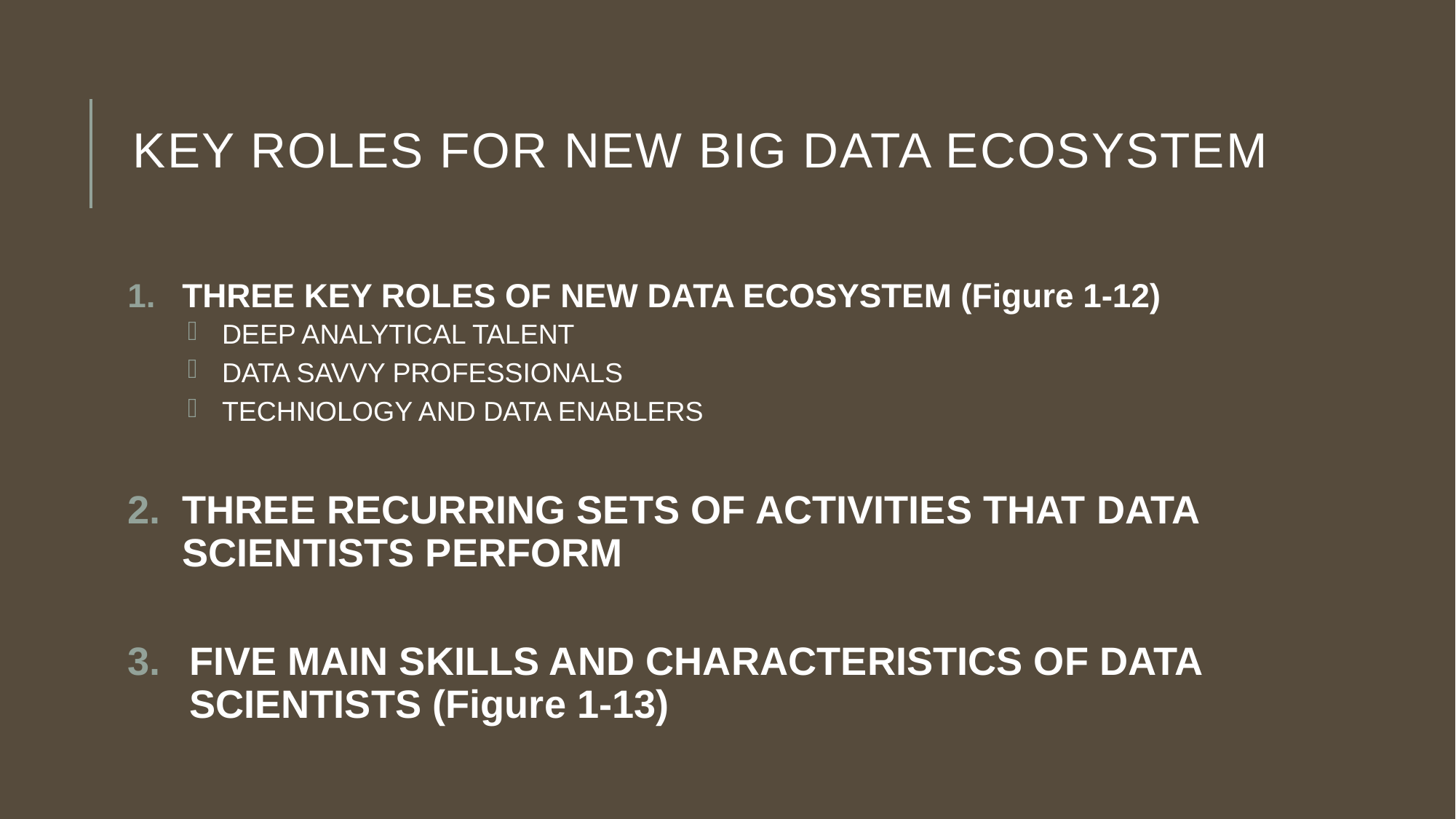

# KEY ROLES FOR NEW BIG DATA ECOSYSTEM
THREE KEY ROLES OF NEW DATA ECOSYSTEM (Figure 1-12)
DEEP ANALYTICAL TALENT
DATA SAVVY PROFESSIONALS
TECHNOLOGY AND DATA ENABLERS

THREE RECURRING SETS OF ACTIVITIES THAT DATA SCIENTISTS PERFORM

FIVE MAIN SKILLS AND CHARACTERISTICS OF DATA SCIENTISTS (Figure 1-13)